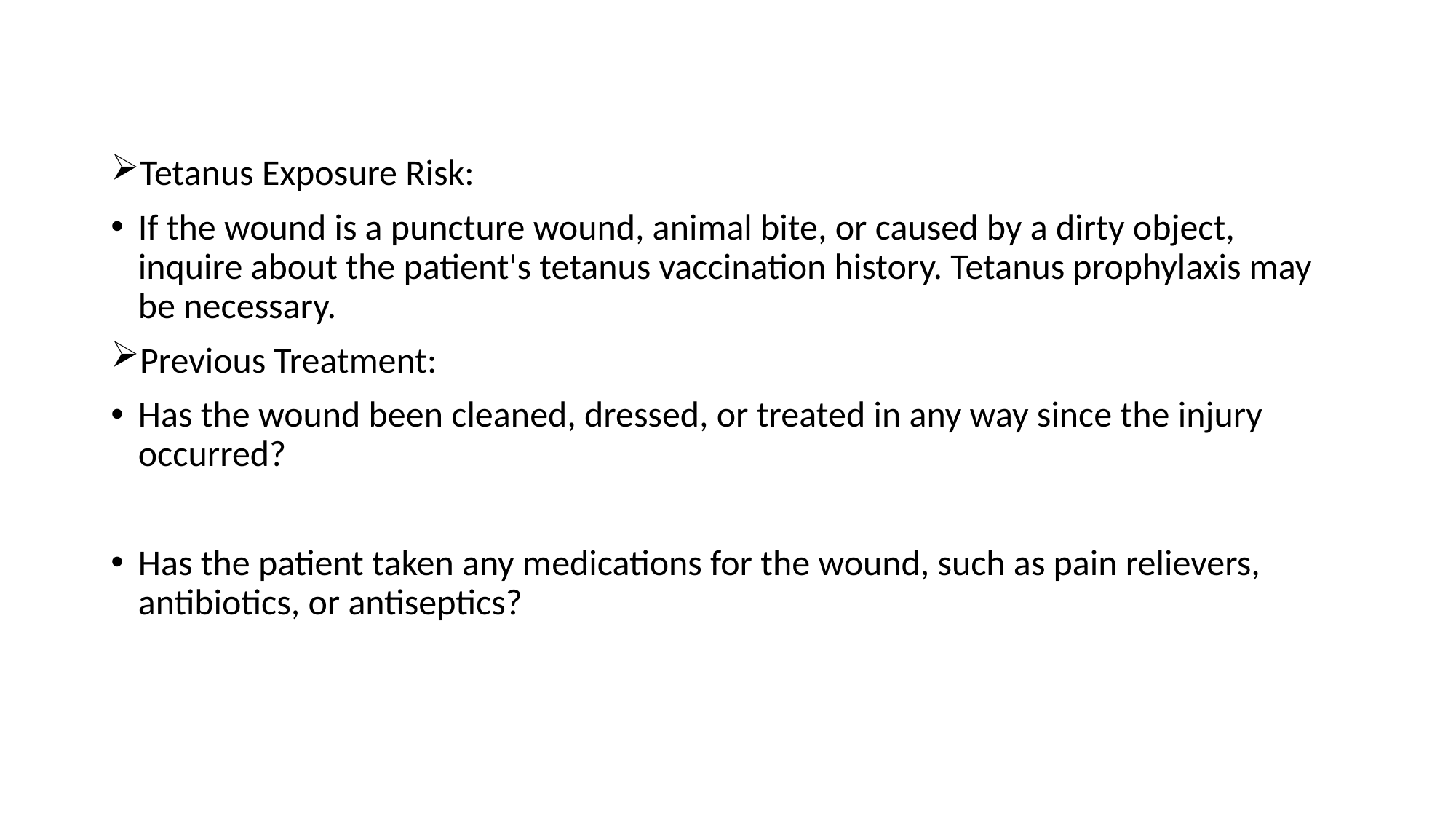

#
Tetanus Exposure Risk:
If the wound is a puncture wound, animal bite, or caused by a dirty object, inquire about the patient's tetanus vaccination history. Tetanus prophylaxis may be necessary.
Previous Treatment:
Has the wound been cleaned, dressed, or treated in any way since the injury occurred?

Has the patient taken any medications for the wound, such as pain relievers, antibiotics, or antiseptics?